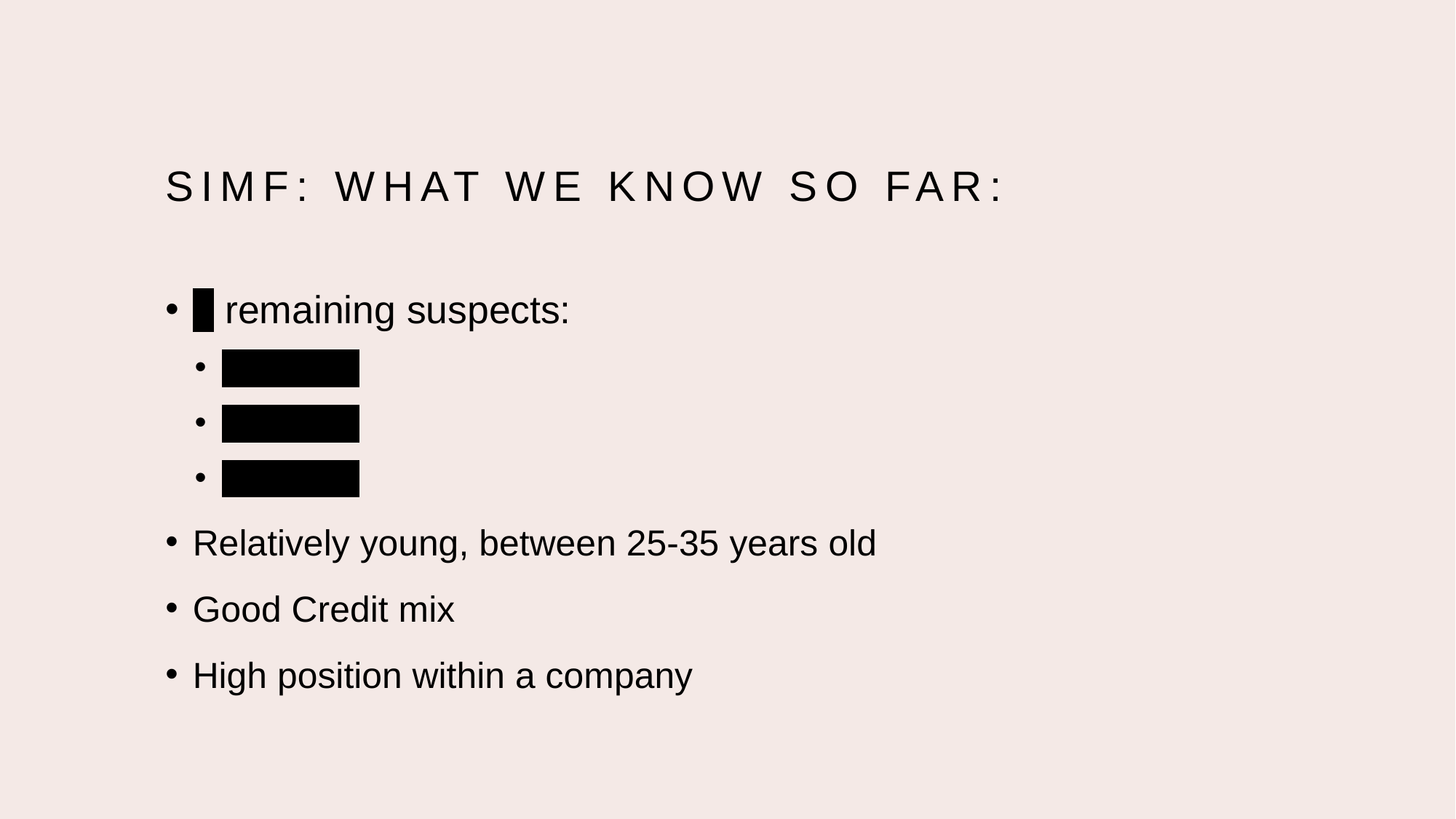

# SIMF: what we know so far:
n remaining suspects:
classified
classified
classified
Relatively young, between 25-35 years old
Good Credit mix
High position within a company